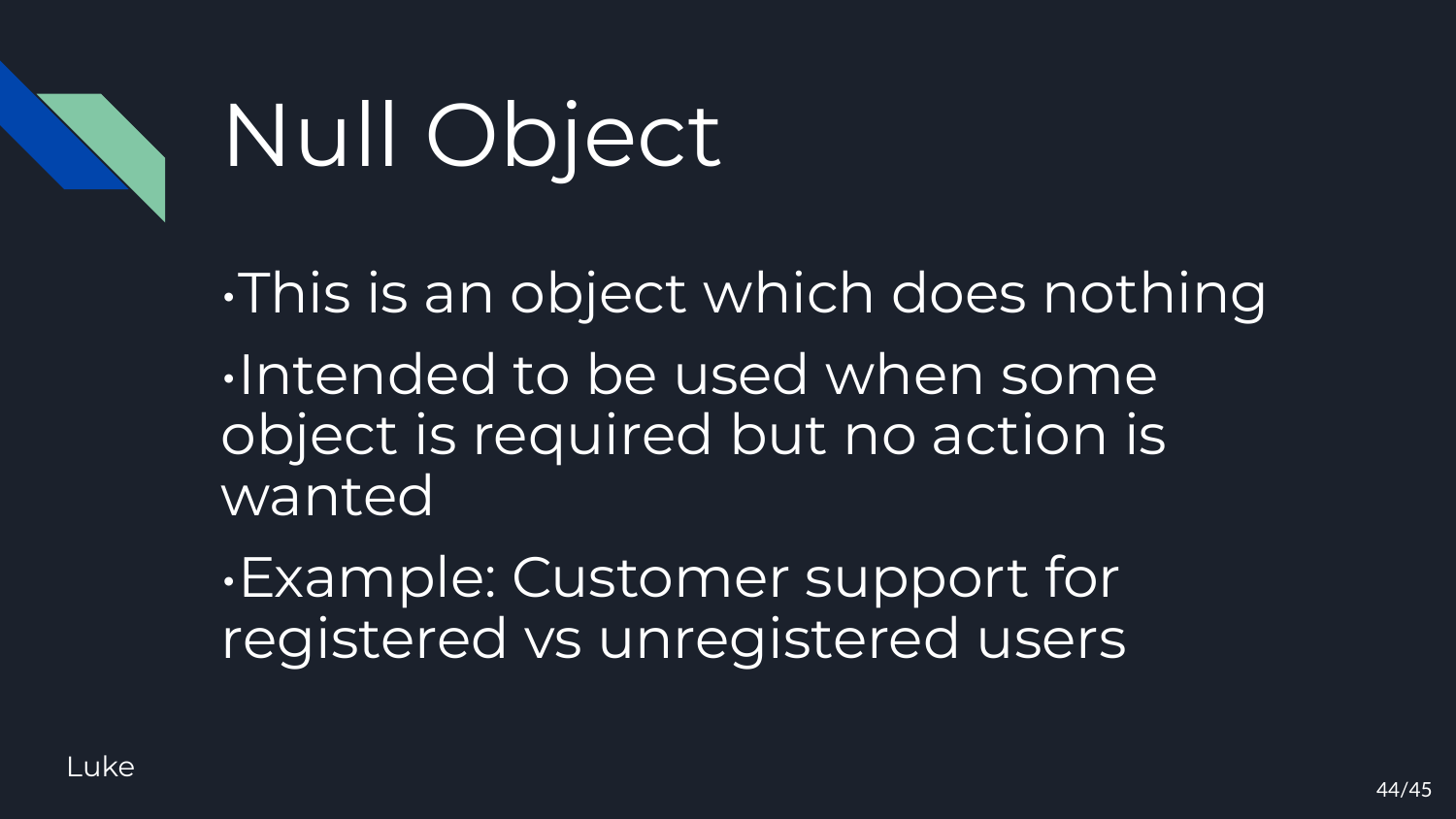

# Null Object
•This is an object which does nothing
•Intended to be used when some object is required but no action is wanted
•Example: Customer support for registered vs unregistered users

Luke
44/45